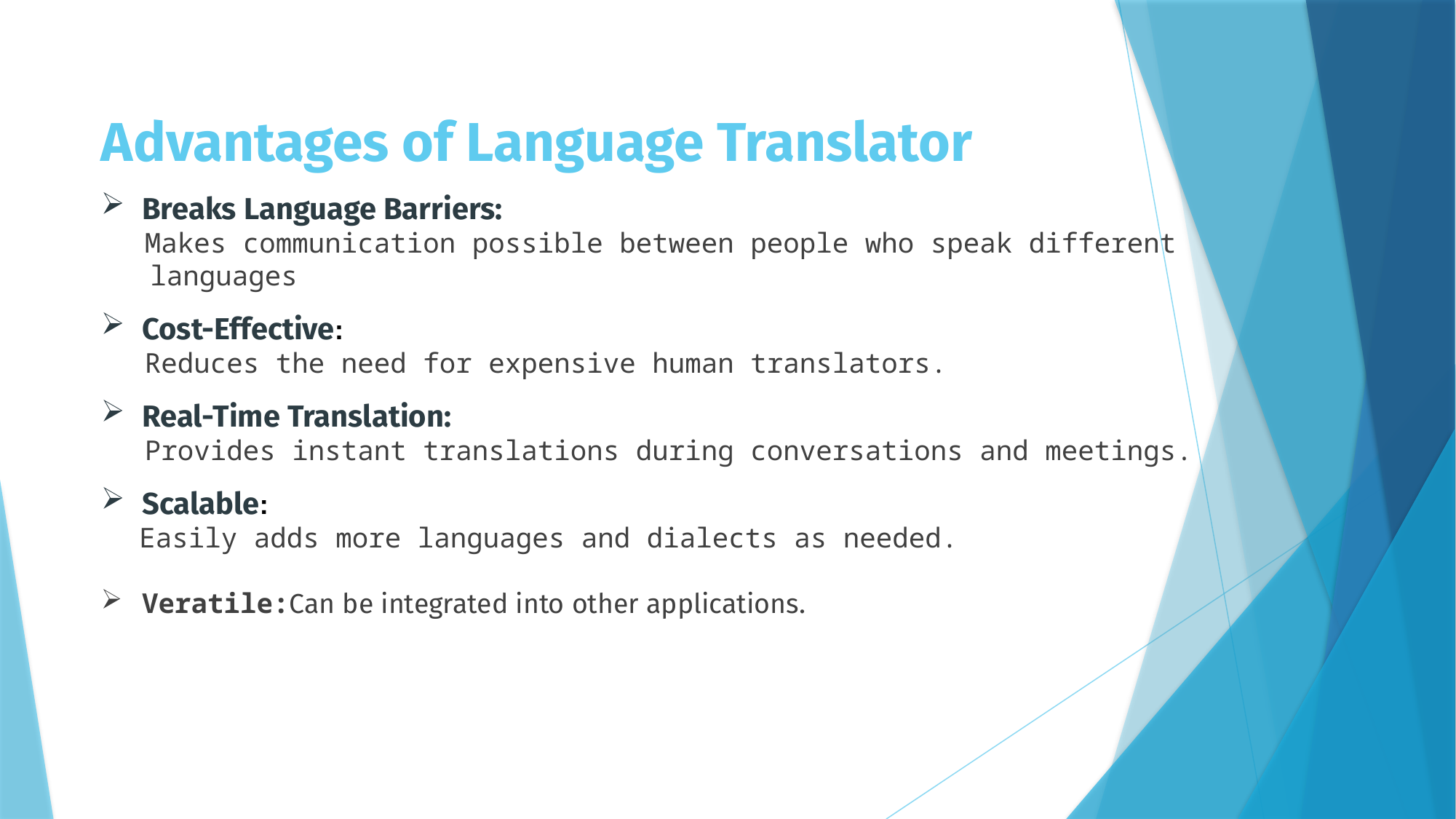

# Advantages of Language Translator
Breaks Language Barriers:
   Makes communication possible between people who speak different
   languages

Cost-Effective:
   Reduces the need for expensive human translators.

Real-Time Translation:
   Provides instant translations during conversations and meetings.

Scalable:
     Easily adds more languages and dialects as needed.

Veratile:Can be integrated into other applications.